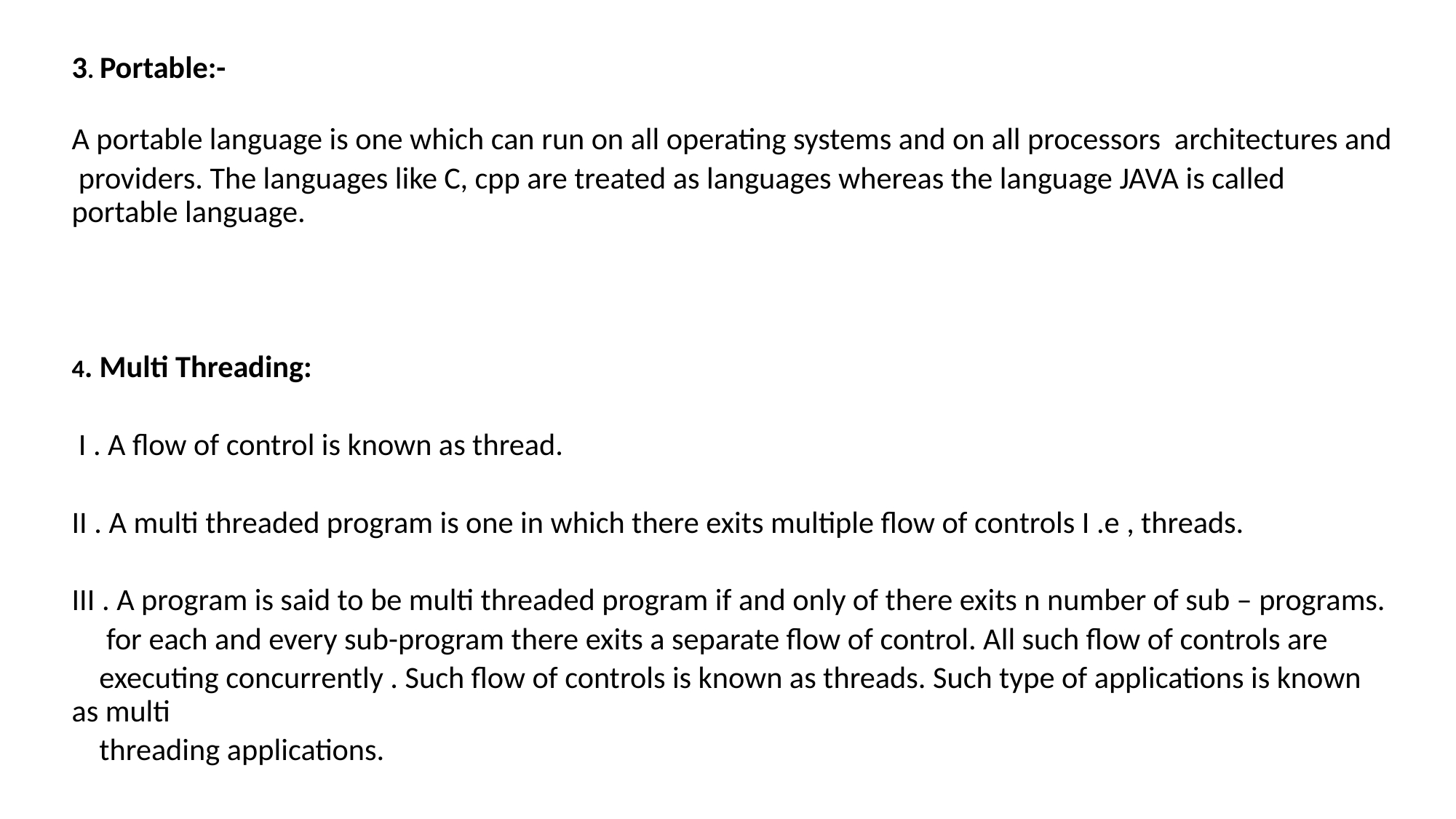

3. Portable:-

A portable language is one which can run on all operating systems and on all processors  architectures and
 providers. The languages like C, cpp are treated as languages whereas the language JAVA is called portable language.

4. Multi Threading:

 I . A flow of control is known as thread.

II . A multi threaded program is one in which there exits multiple flow of controls I .e , threads.

III . A program is said to be multi threaded program if and only of there exits n number of sub – programs.
     for each and every sub-program there exits a separate flow of control. All such flow of controls are
    executing concurrently . Such flow of controls is known as threads. Such type of applications is known as multi
    threading applications.